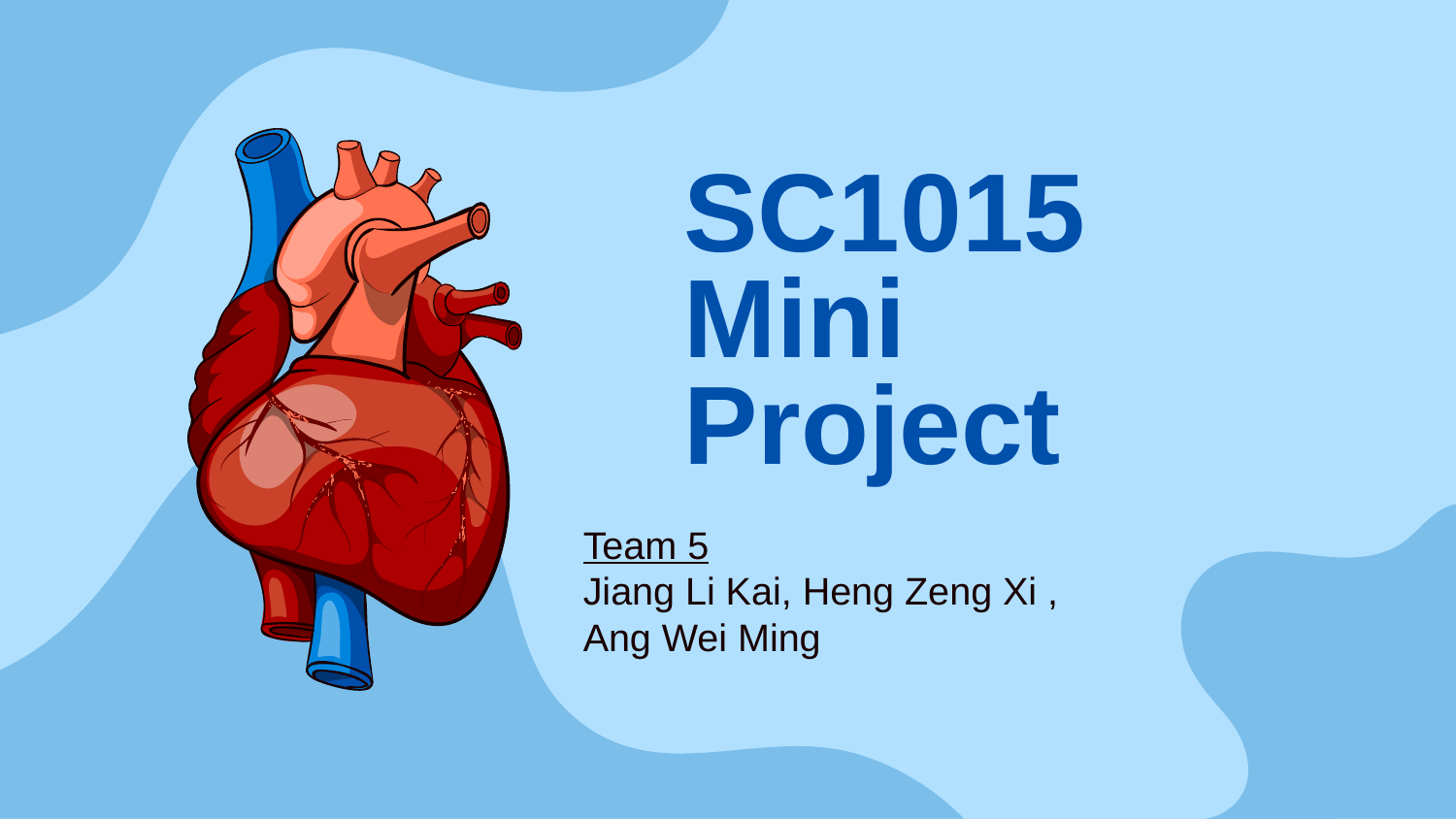

# SC1015 Mini Project
Team 5
Jiang Li Kai, Heng Zeng Xi ,
Ang Wei Ming